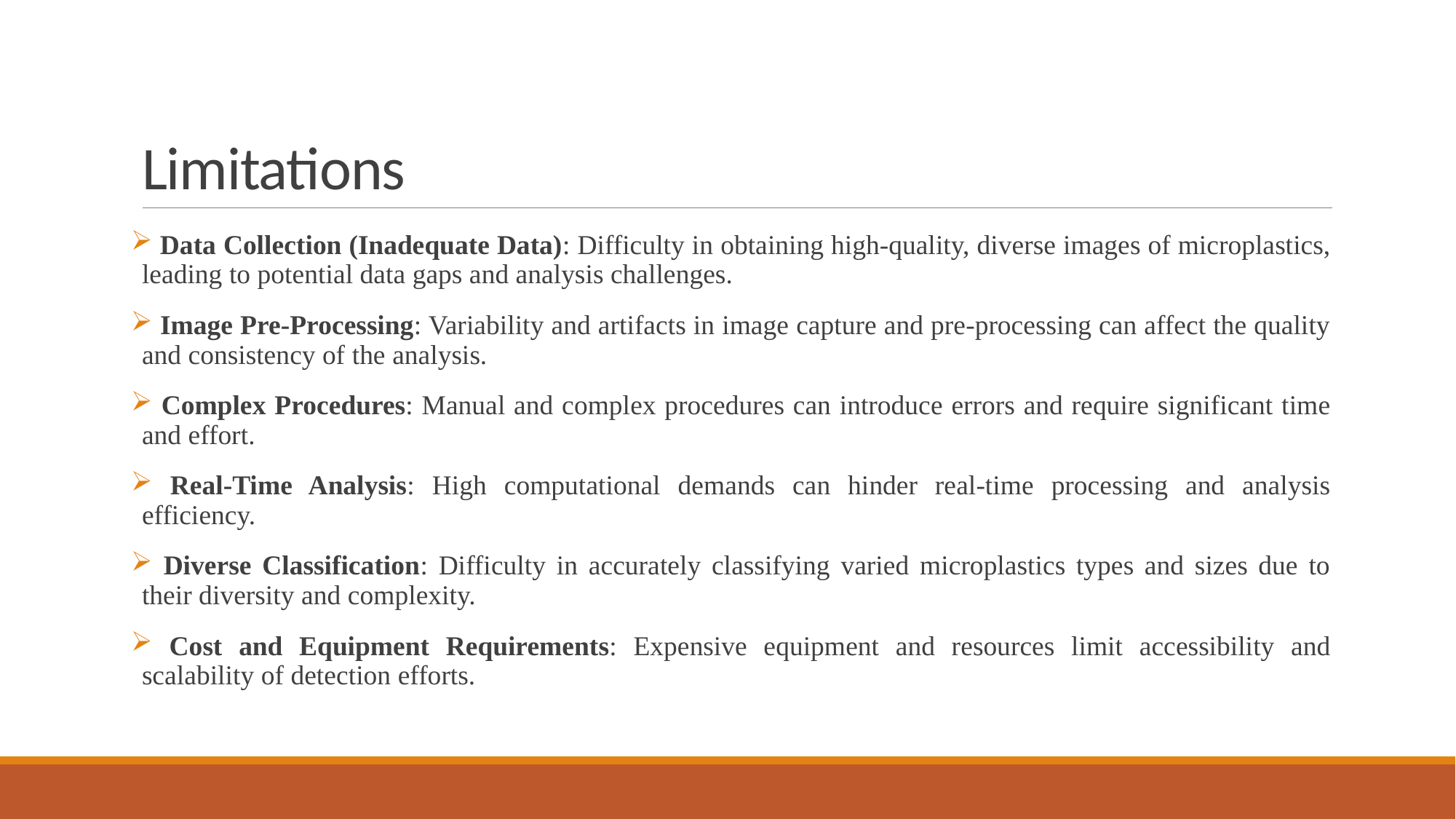

# Limitations
 Data Collection (Inadequate Data): Difficulty in obtaining high-quality, diverse images of microplastics, leading to potential data gaps and analysis challenges.
 Image Pre-Processing: Variability and artifacts in image capture and pre-processing can affect the quality and consistency of the analysis.
 Complex Procedures: Manual and complex procedures can introduce errors and require significant time and effort.
 Real-Time Analysis: High computational demands can hinder real-time processing and analysis efficiency.
 Diverse Classification: Difficulty in accurately classifying varied microplastics types and sizes due to their diversity and complexity.
 Cost and Equipment Requirements: Expensive equipment and resources limit accessibility and scalability of detection efforts.